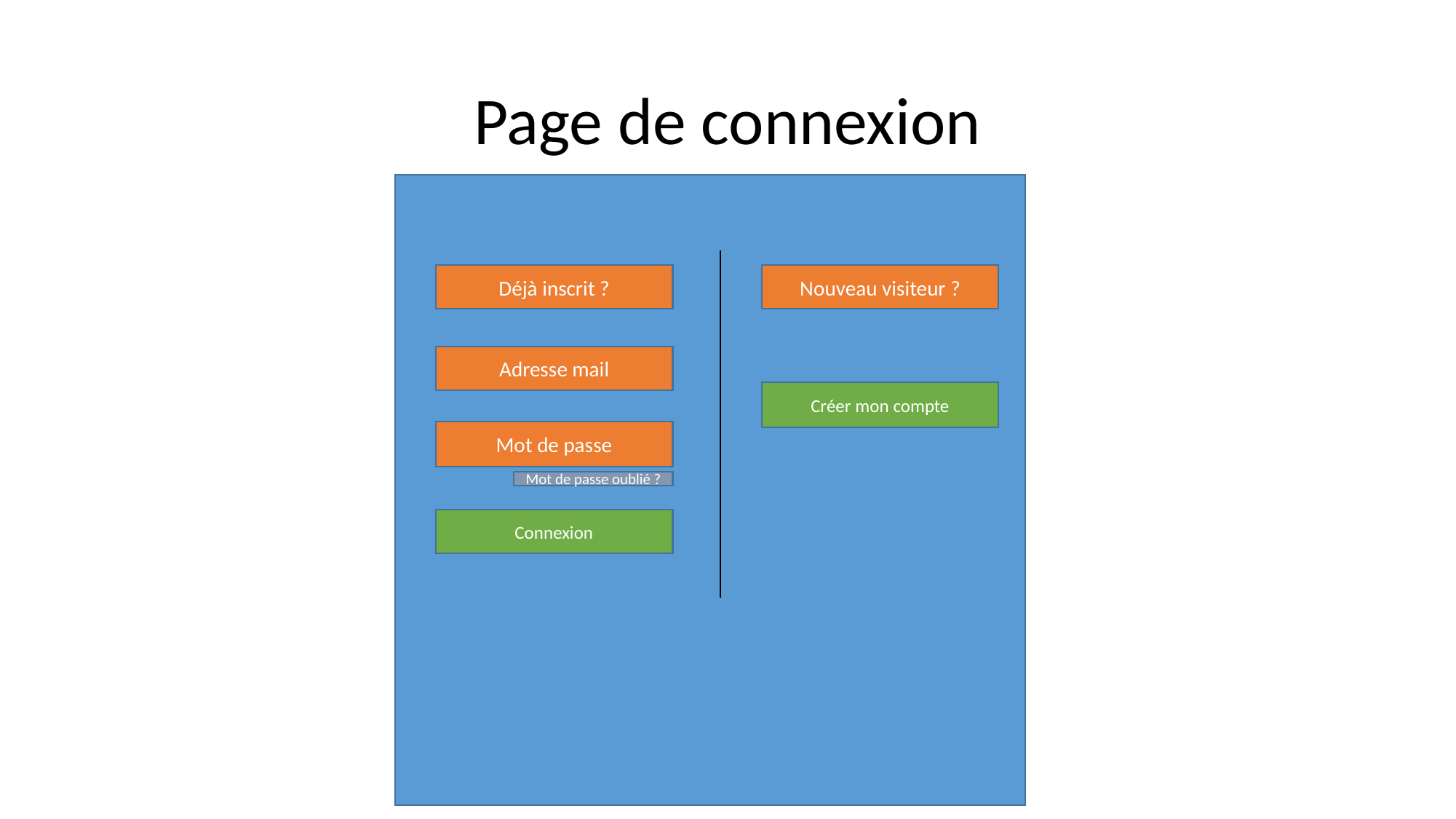

# Page de connexion

Déjà inscrit ?
Nouveau visiteur ?
Adresse mail
Créer mon compte
Mot de passe
Mot de passe oublié ?
Connexion